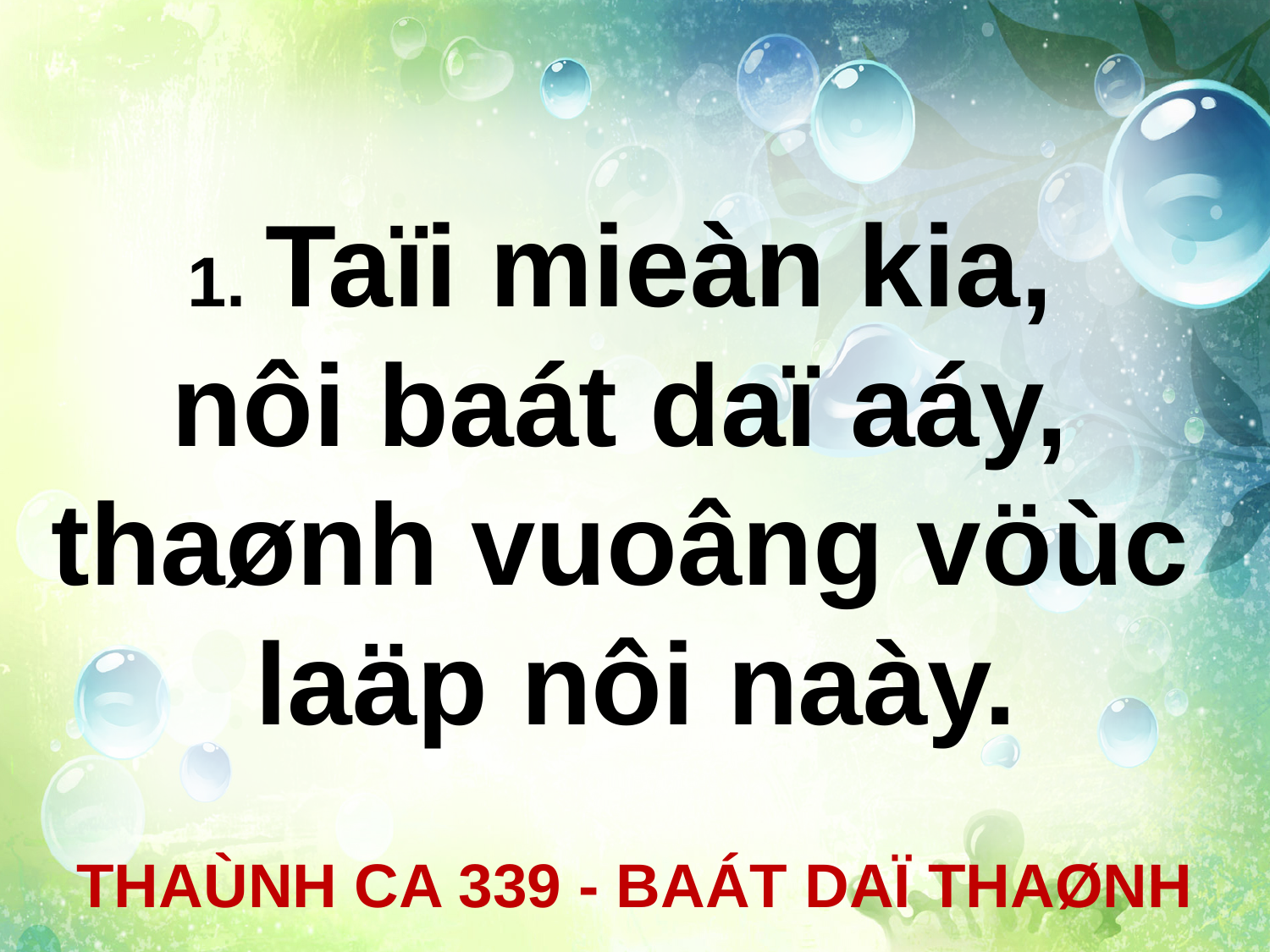

1. Taïi mieàn kia,
nôi baát daï aáy,
thaønh vuoâng vöùc
laäp nôi naày.
THAÙNH CA 339 - BAÁT DAÏ THAØNH